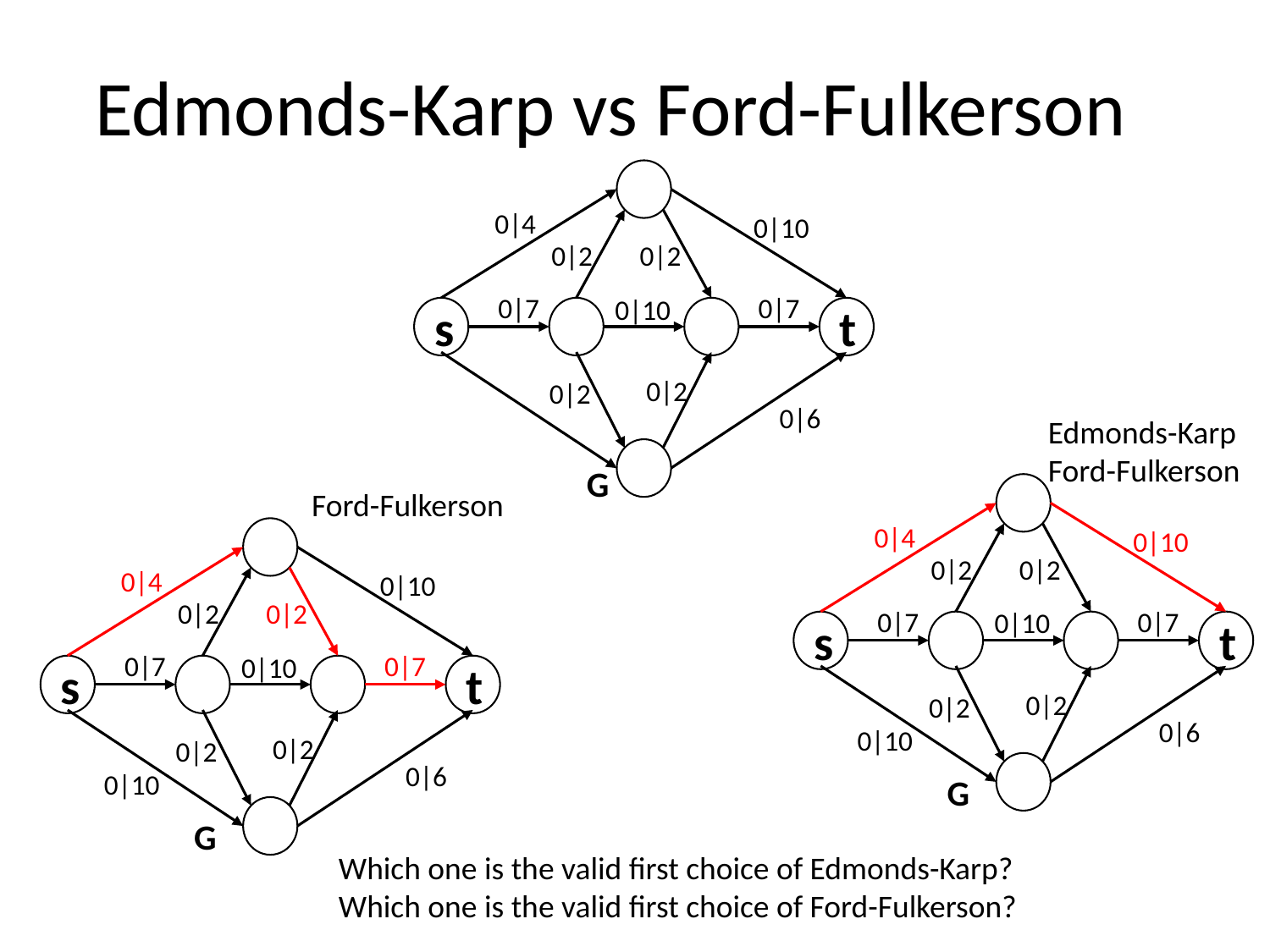

# Edmonds-Karp vs Ford-Fulkerson

0|4
0|10
0|2
0|2
0|7
0|7
0|10
s

t
0|2
0|2
0|6
Edmonds-Karp
Ford-Fulkerson

G

Ford-Fulkerson
0|4
0|10

0|2
0|2
0|4
0|10
0|2
0|2
0|7
0|7
0|10
s

t
0|7
0|7
0|10
s

t
0|2
0|2
0|6
0|10
0|2
0|2
0|6

0|10
G

G
Which one is the valid first choice of Edmonds-Karp?
Which one is the valid first choice of Ford-Fulkerson?